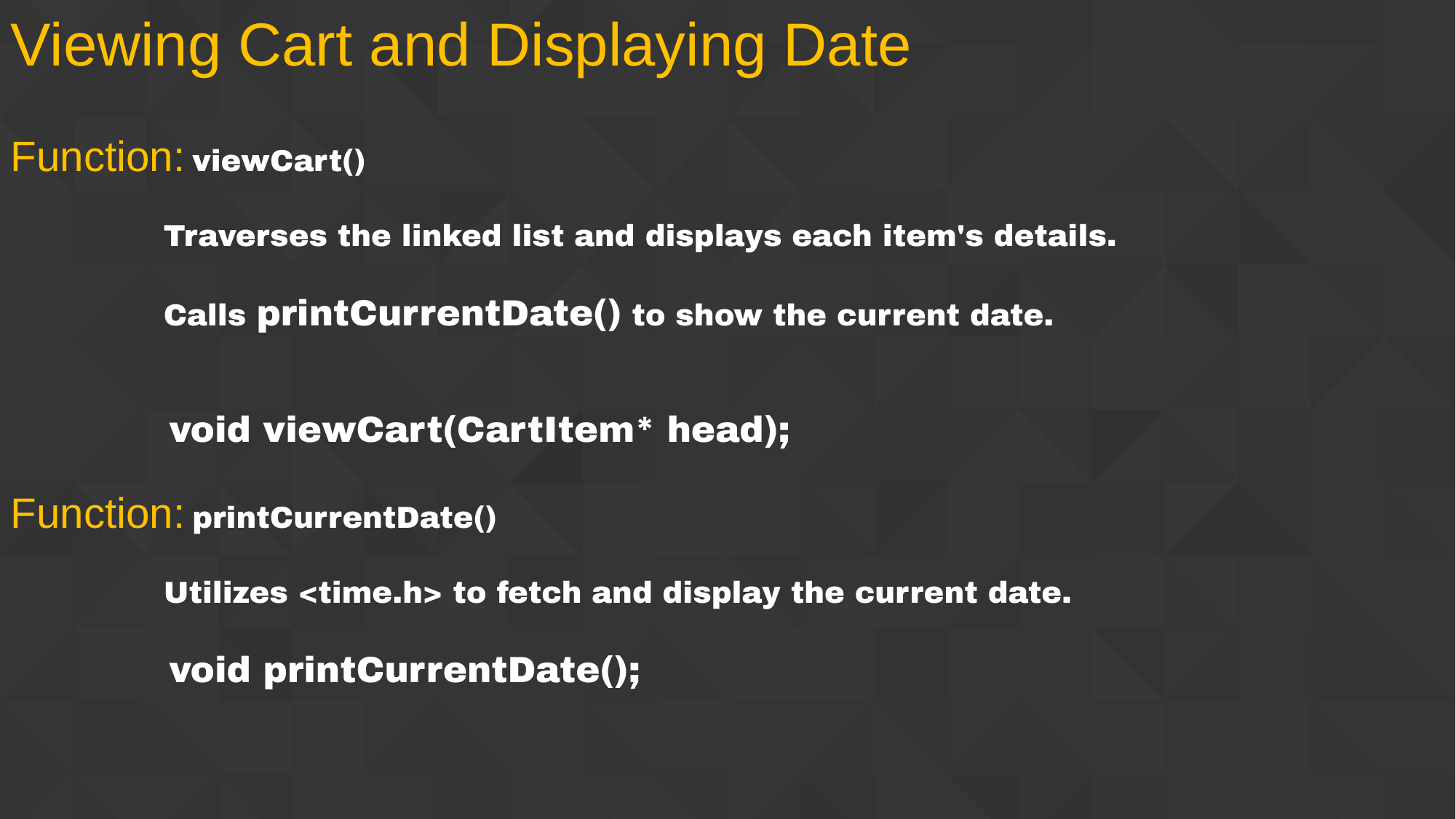

Viewing Cart and Displaying Date

Function: viewCart()

               Traverses the linked list and displays each item's details.

               Calls printCurrentDate() to show the current date.

             void viewCart(CartItem* head);

Function: printCurrentDate()

               Utilizes <time.h> to fetch and display the current date.

             void printCurrentDate();